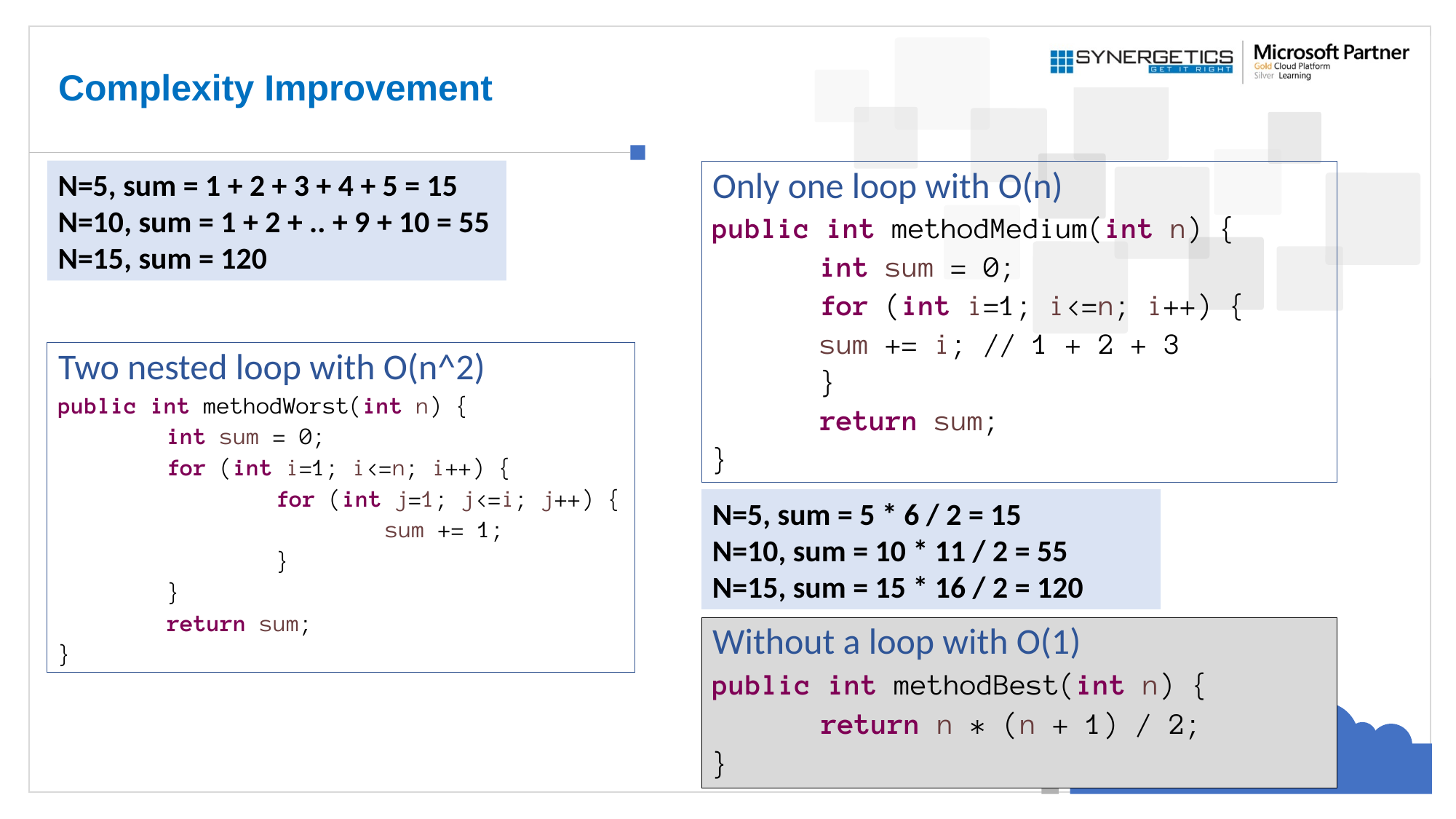

# Complexity Improvement
N=5, sum = 1 + 2 + 3 + 4 + 5 = 15
N=10, sum = 1 + 2 + .. + 9 + 10 = 55
N=15, sum = 120
Only one loop with O(n)
public int methodMedium(int n) {
	int sum = 0;
	for (int i=1; i<=n; i++) {
		sum += i; // 1 + 2 + 3
	}
	return sum;
}
Two nested loop with O(n^2)
public int methodWorst(int n) {
	int sum = 0;
	for (int i=1; i<=n; i++) {
		for (int j=1; j<=i; j++) {
			sum += 1;
		}
	}
	return sum;
}
N=5, sum = 5 * 6 / 2 = 15
N=10, sum = 10 * 11 / 2 = 55
N=15, sum = 15 * 16 / 2 = 120
Without a loop with O(1)
public int methodBest(int n) {
	return n * (n + 1) / 2;
}